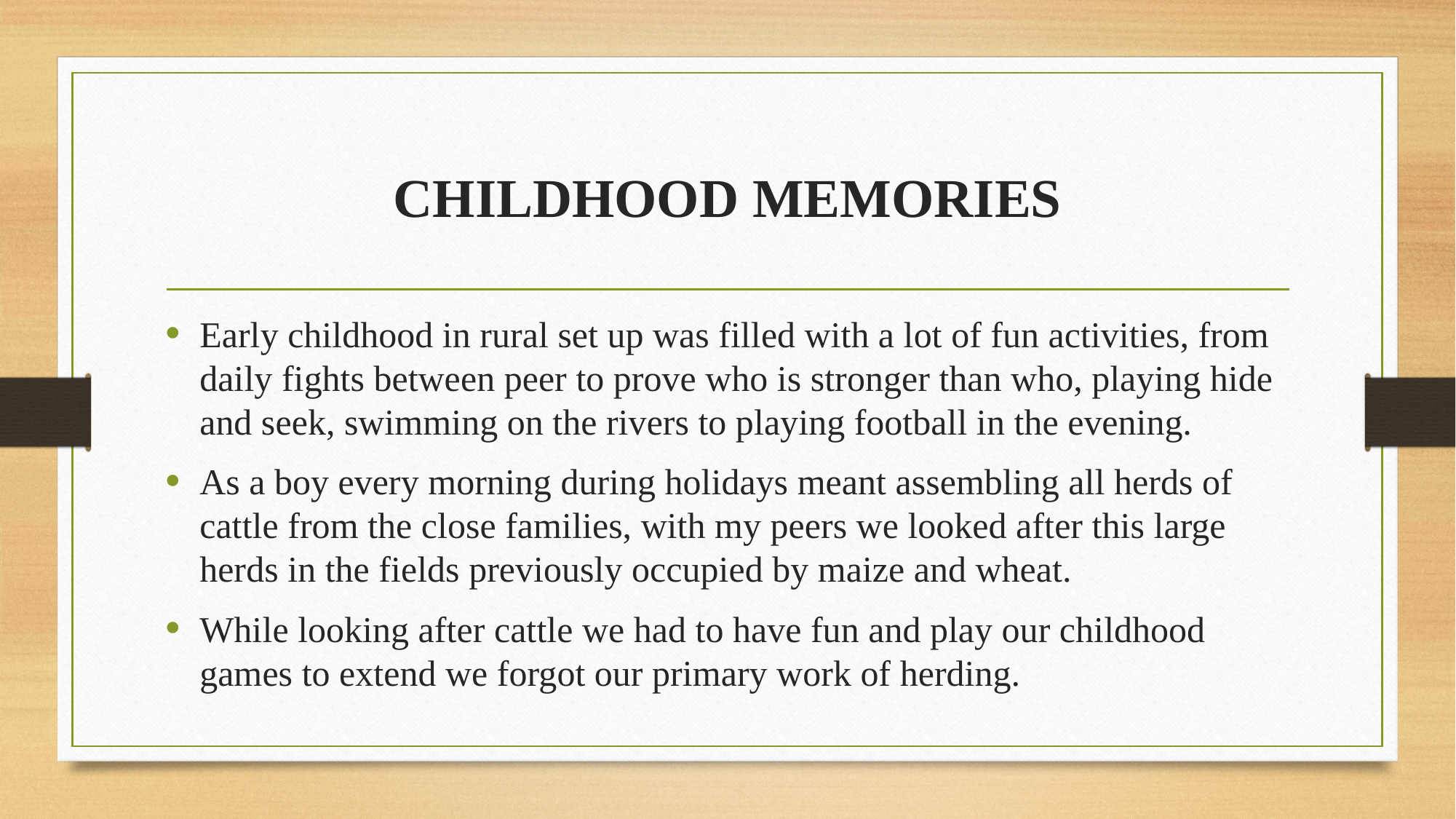

# CHILDHOOD MEMORIES
Early childhood in rural set up was filled with a lot of fun activities, from daily fights between peer to prove who is stronger than who, playing hide and seek, swimming on the rivers to playing football in the evening.
As a boy every morning during holidays meant assembling all herds of cattle from the close families, with my peers we looked after this large herds in the fields previously occupied by maize and wheat.
While looking after cattle we had to have fun and play our childhood games to extend we forgot our primary work of herding.